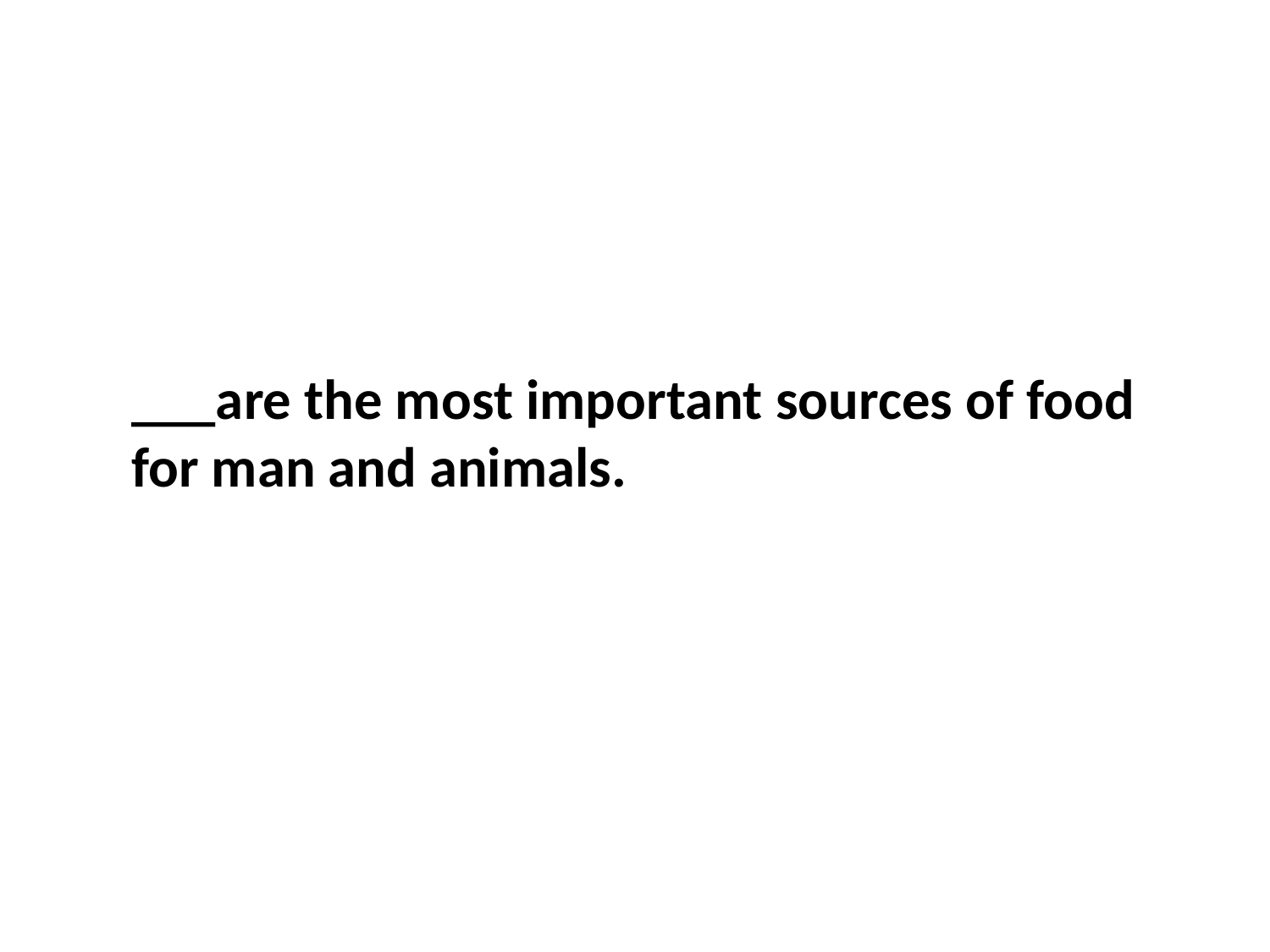

___are the most important sources of food for man and animals.